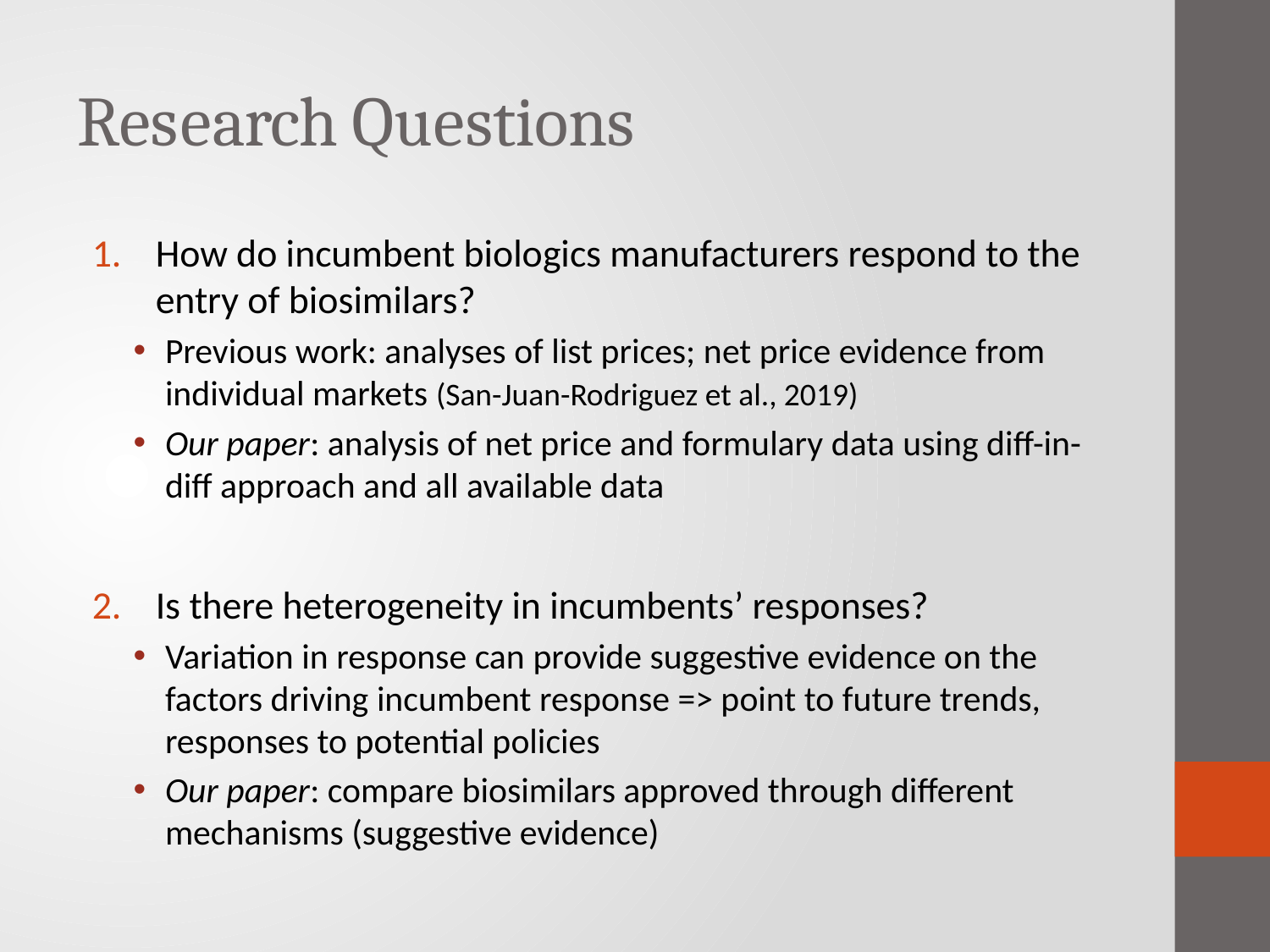

# Research Questions
How do incumbent biologics manufacturers respond to the entry of biosimilars?
Previous work: analyses of list prices; net price evidence from individual markets (San-Juan-Rodriguez et al., 2019)
Our paper: analysis of net price and formulary data using diff-in-diff approach and all available data

Is there heterogeneity in incumbents’ responses?
Variation in response can provide suggestive evidence on the factors driving incumbent response => point to future trends, responses to potential policies
Our paper: compare biosimilars approved through different mechanisms (suggestive evidence)